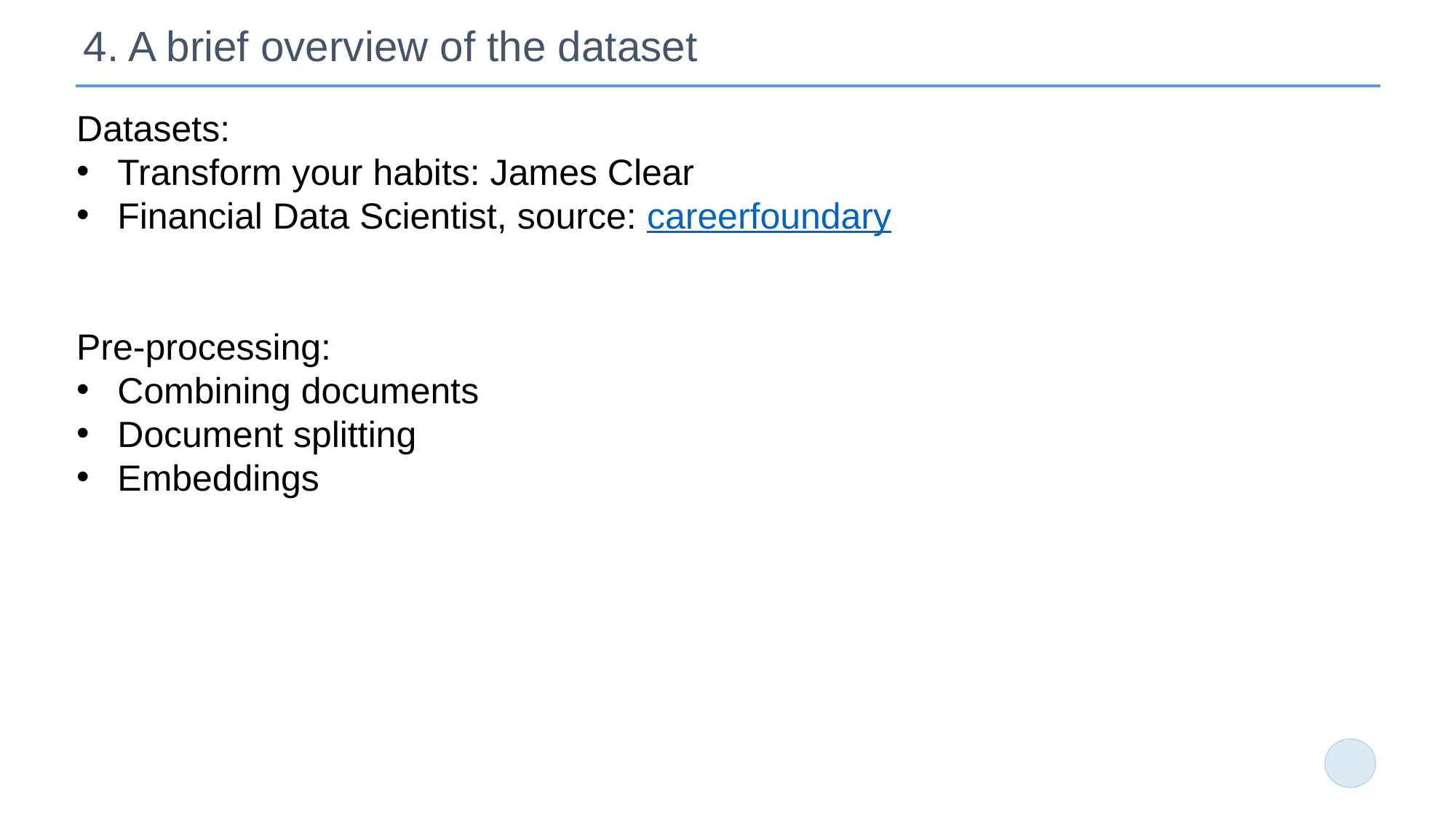

# 4. A brief overview of the dataset
Datasets:
Transform your habits: James Clear
Financial Data Scientist, source: careerfoundary

Pre-processing:
Combining documents
Document splitting
Embeddings

14